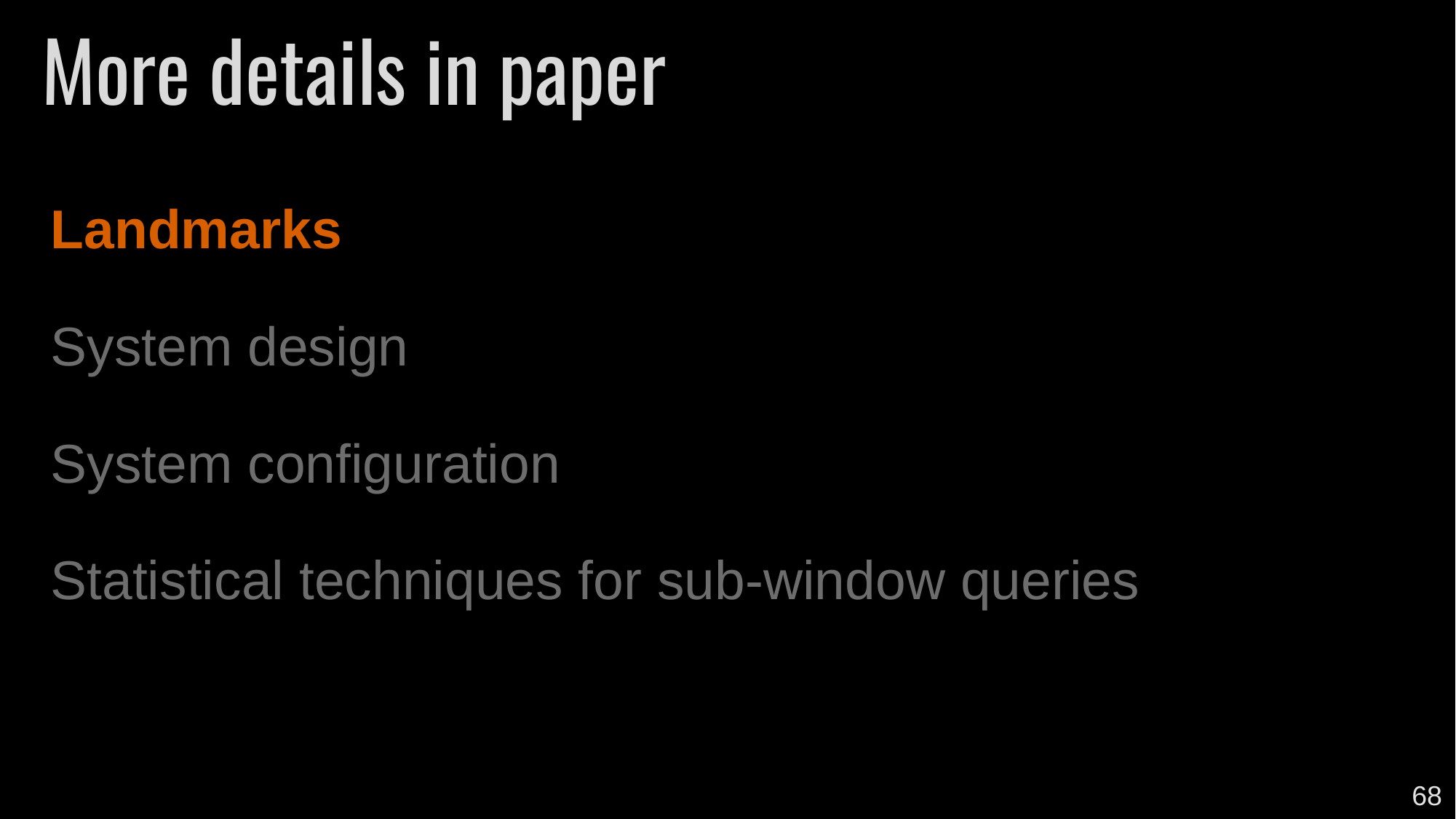

# More details in paper
Landmarks
System design
System configuration
Statistical techniques for sub-window queries
68